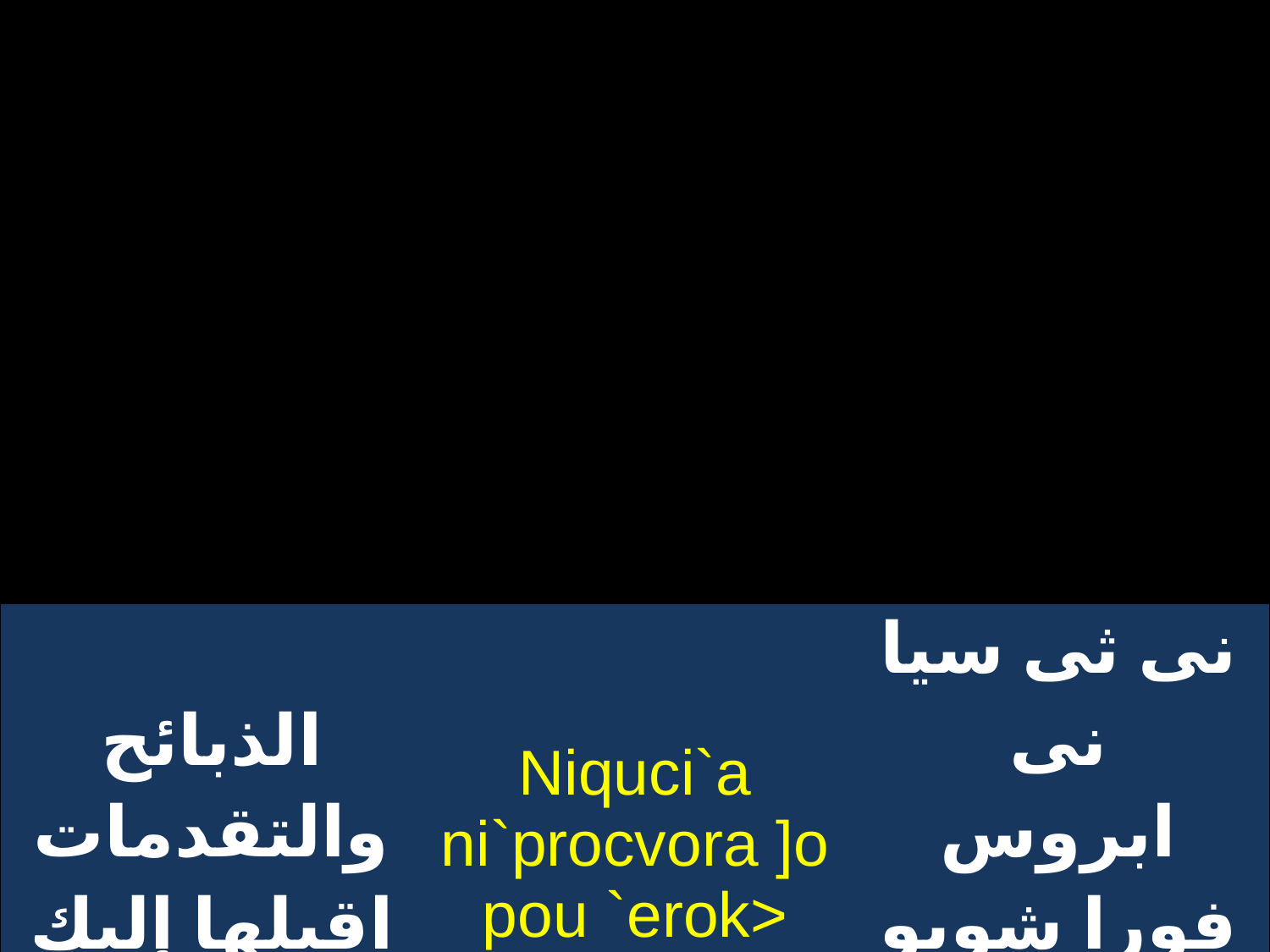

| الذبائح والتقدمات اقبلها إليك هلليلويا | Niquci`a ni`procvora ]opou `erok> allhloui`a. | نى ثى سيا نى ابروس فورا شوبو ايروك الليلويا |
| --- | --- | --- |